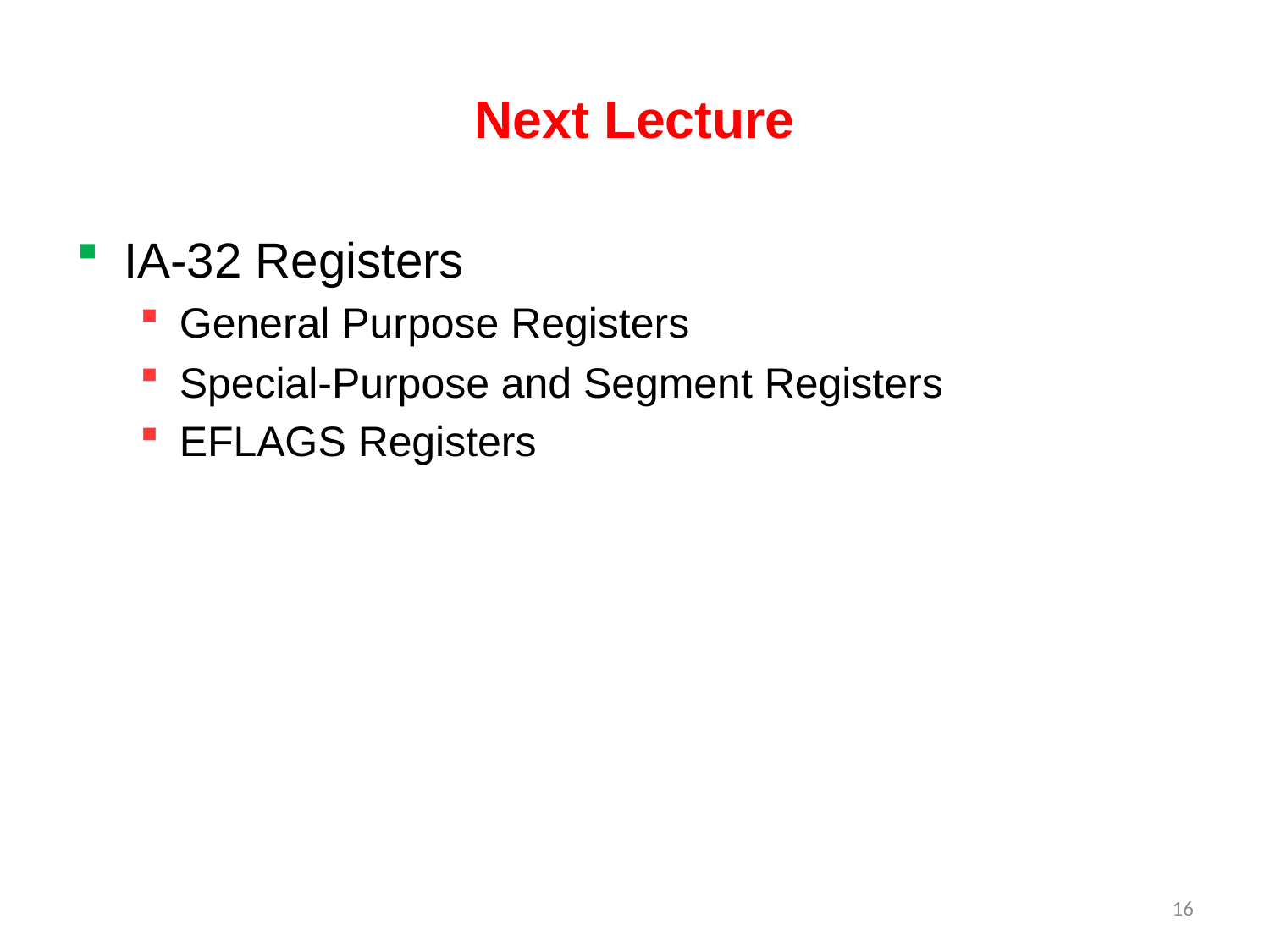

# Next Lecture
IA-32 Registers
General Purpose Registers
Special-Purpose and Segment Registers
EFLAGS Registers
16